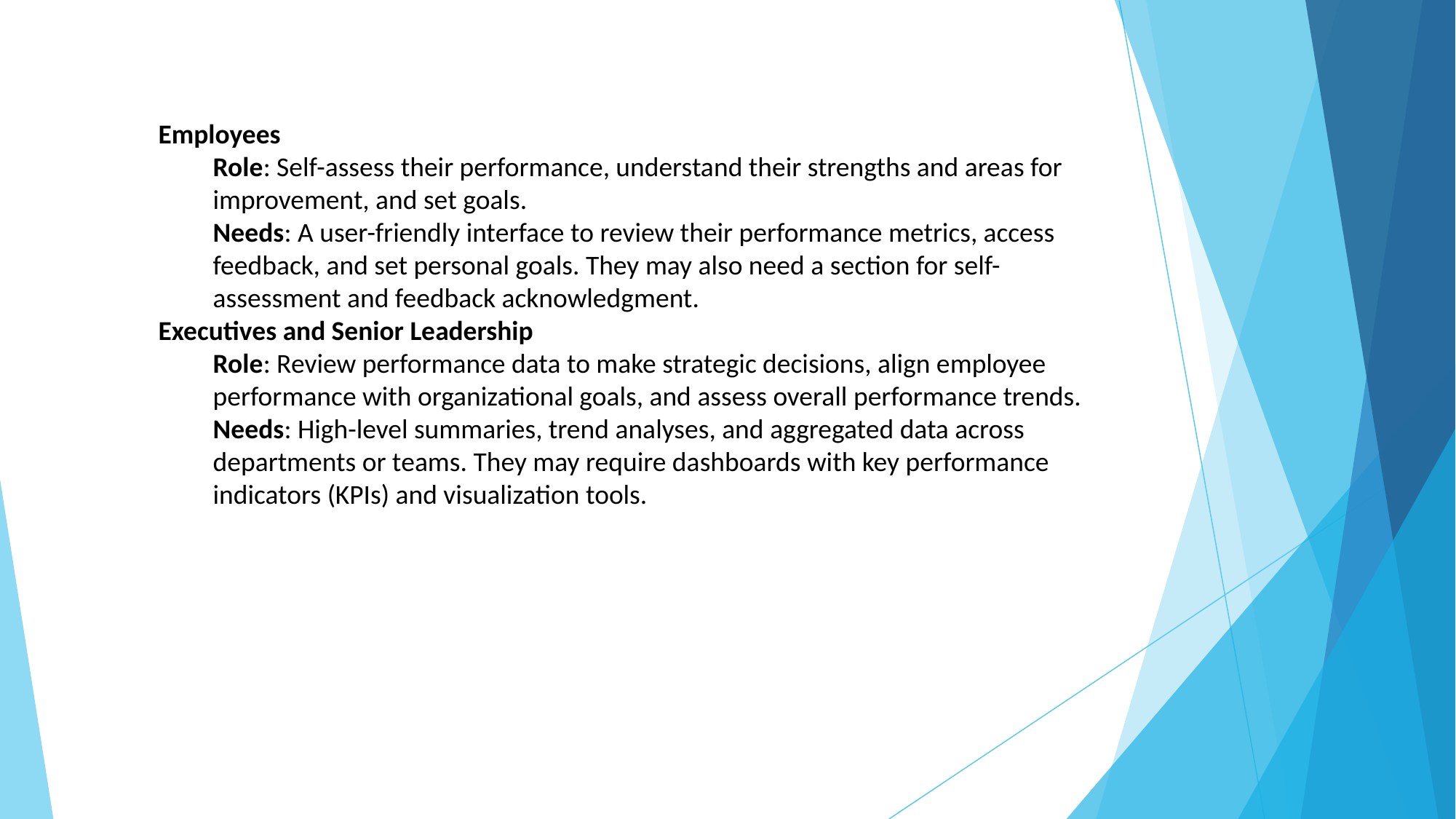

Employees
Role: Self-assess their performance, understand their strengths and areas for improvement, and set goals.
Needs: A user-friendly interface to review their performance metrics, access feedback, and set personal goals. They may also need a section for self-assessment and feedback acknowledgment.
Executives and Senior Leadership
Role: Review performance data to make strategic decisions, align employee performance with organizational goals, and assess overall performance trends.
Needs: High-level summaries, trend analyses, and aggregated data across departments or teams. They may require dashboards with key performance indicators (KPIs) and visualization tools.